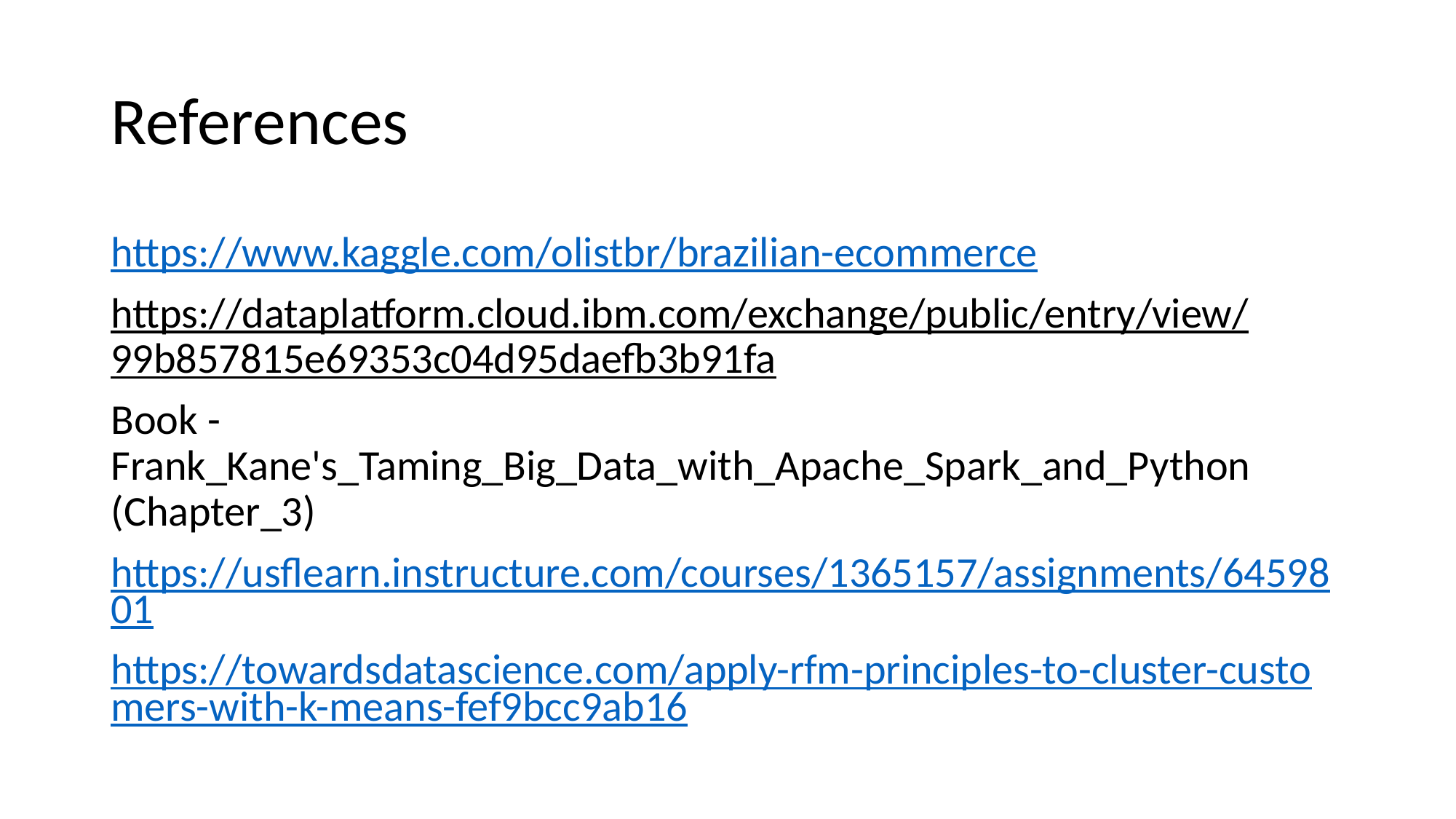

# References

https://www.kaggle.com/olistbr/brazilian-ecommerce
https://dataplatform.cloud.ibm.com/exchange/public/entry/view/99b857815e69353c04d95daefb3b91fa
Book - Frank_Kane's_Taming_Big_Data_with_Apache_Spark_and_Python (Chapter_3)
https://usflearn.instructure.com/courses/1365157/assignments/6459801
https://towardsdatascience.com/apply-rfm-principles-to-cluster-customers-with-k-means-fef9bcc9ab16